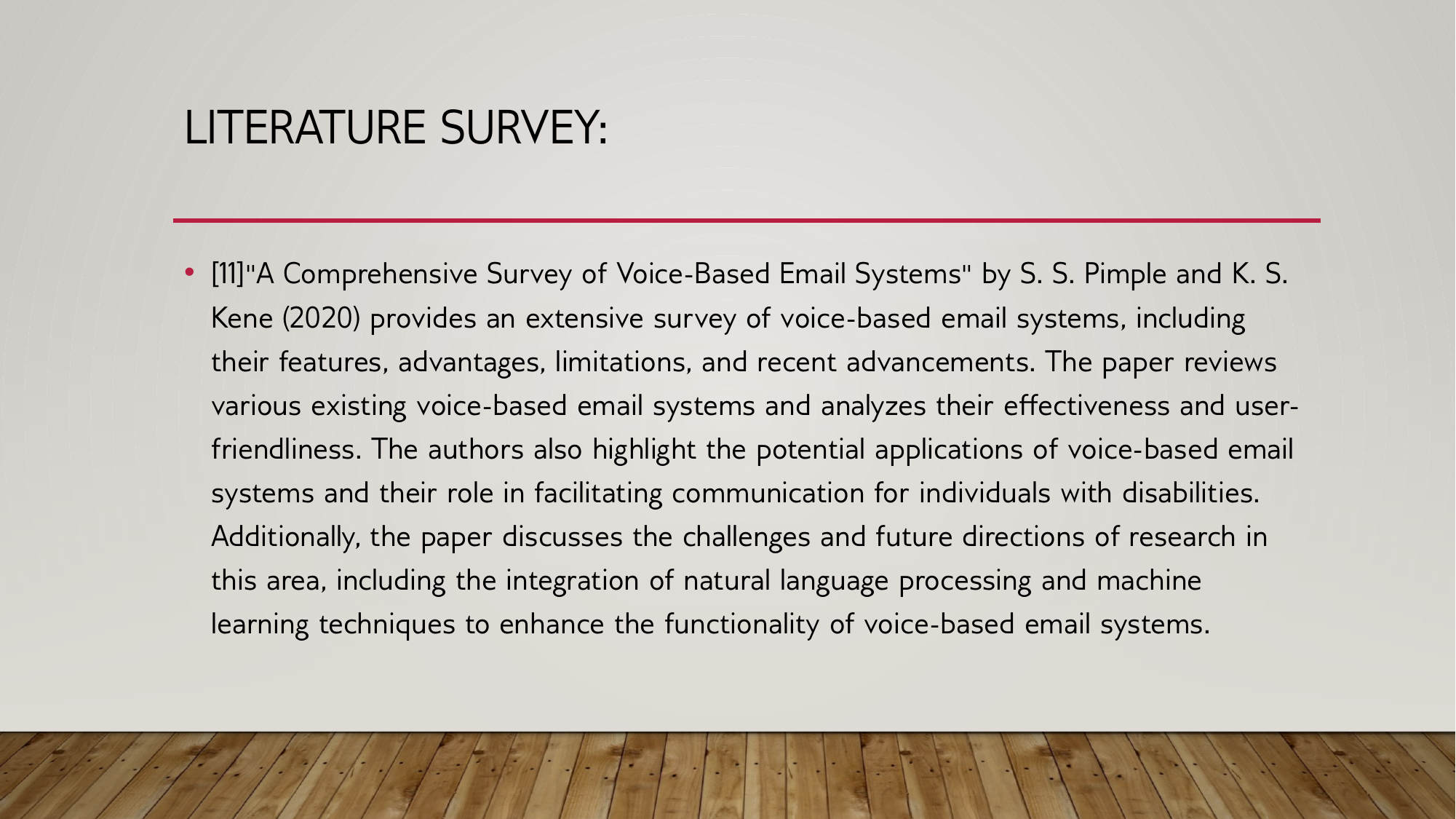

# LITERATURE SURVEY:
[11]"A Comprehensive Survey of Voice-Based Email Systems" by S. S. Pimple and K. S. Kene (2020) provides an extensive survey of voice-based email systems, including their features, advantages, limitations, and recent advancements. The paper reviews various existing voice-based email systems and analyzes their effectiveness and user-friendliness. The authors also highlight the potential applications of voice-based email systems and their role in facilitating communication for individuals with disabilities. Additionally, the paper discusses the challenges and future directions of research in this area, including the integration of natural language processing and machine learning techniques to enhance the functionality of voice-based email systems.